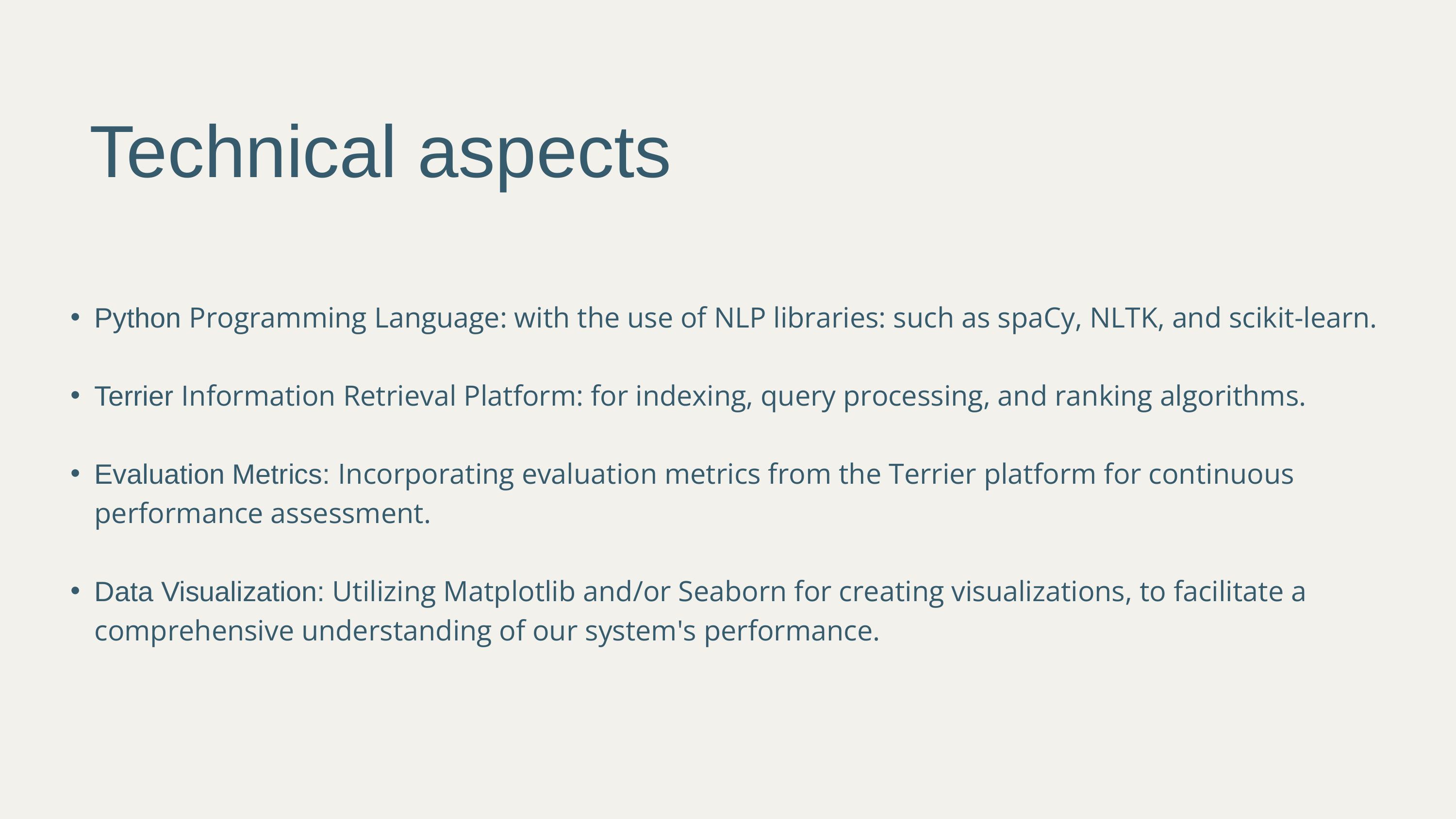

Technical aspects

Python Programming Language: with the use of NLP libraries: such as spaCy, NLTK, and scikit-learn.

Terrier Information Retrieval Platform: for indexing, query processing, and ranking algorithms.

Evaluation Metrics: Incorporating evaluation metrics from the Terrier platform for continuous performance assessment.

Data Visualization: Utilizing Matplotlib and/or Seaborn for creating visualizations, to facilitate a comprehensive understanding of our system's performance.